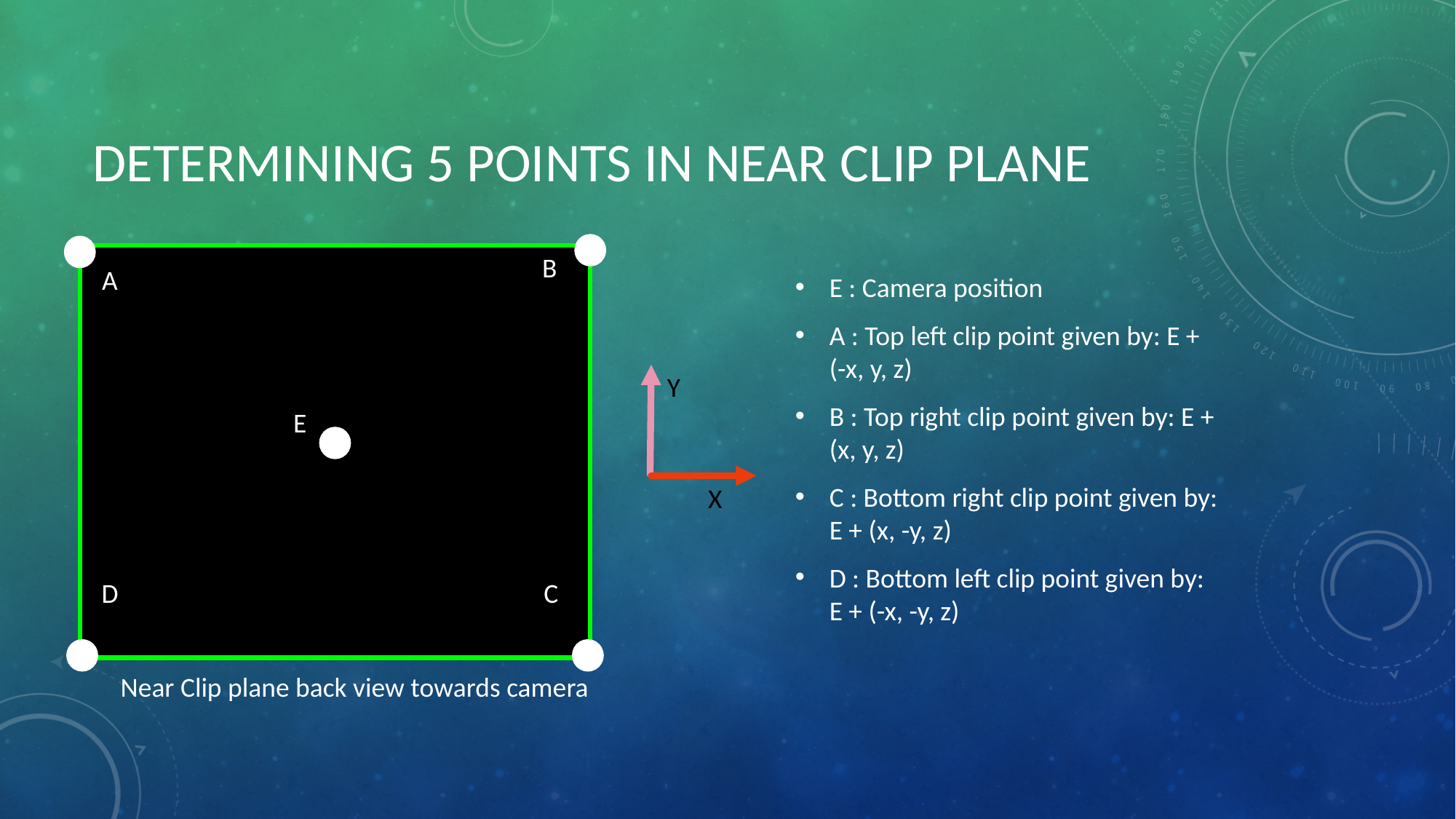

# Determining 5 points in near clip plane
E : Camera position
A : Top left clip point given by: E + (-x, y, z)
B : Top right clip point given by: E + (x, y, z)
C : Bottom right clip point given by: E + (x, -y, z)
D : Bottom left clip point given by: E + (-x, -y, z)

B

A
E
D
C

Y
X
Near Clip plane back view towards camera